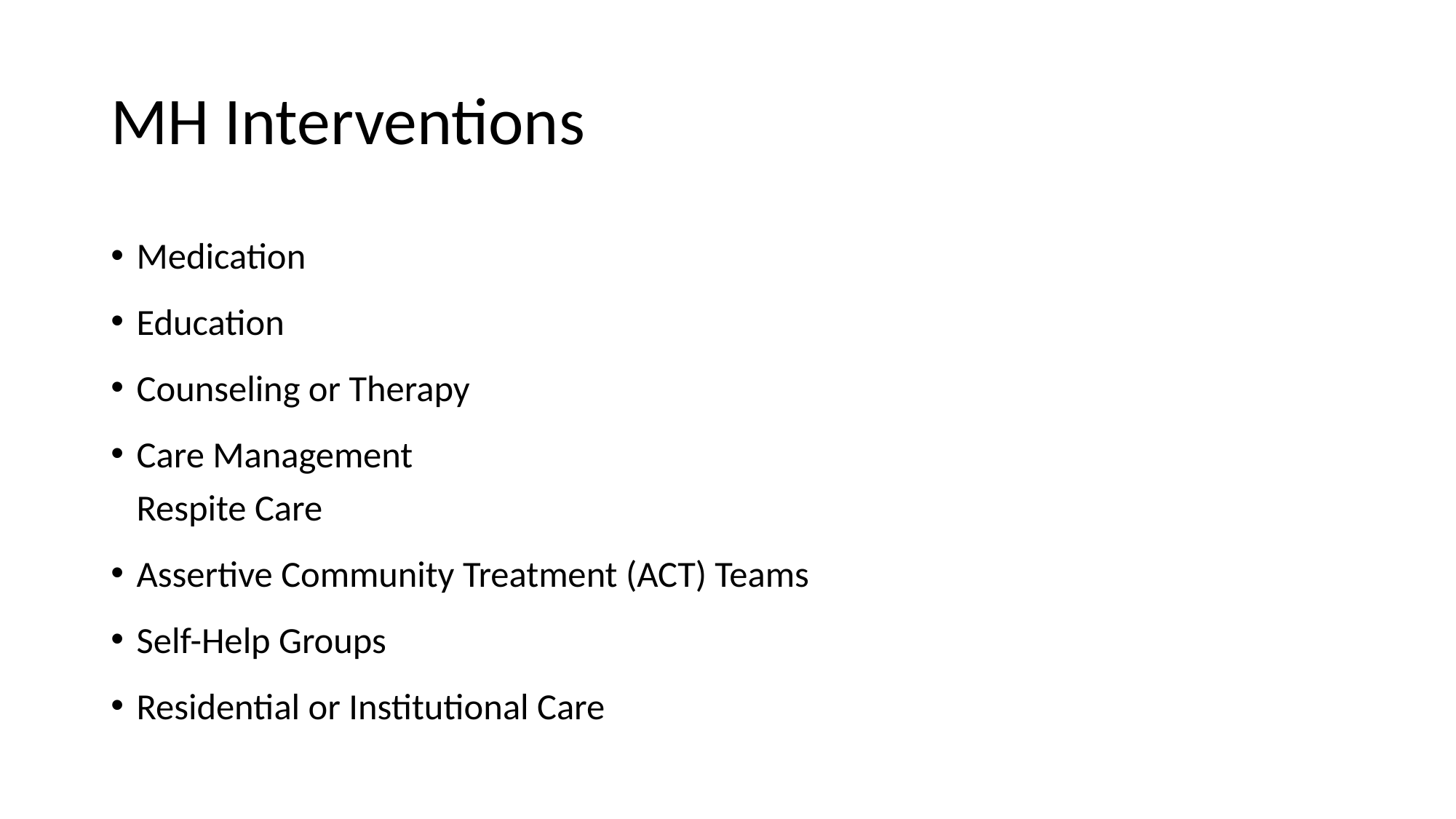

# MH Interventions
Medication
Education
Counseling or Therapy
Care Management
Respite Care
Assertive Community Treatment (ACT) Teams
Self-Help Groups
Residential or Institutional Care